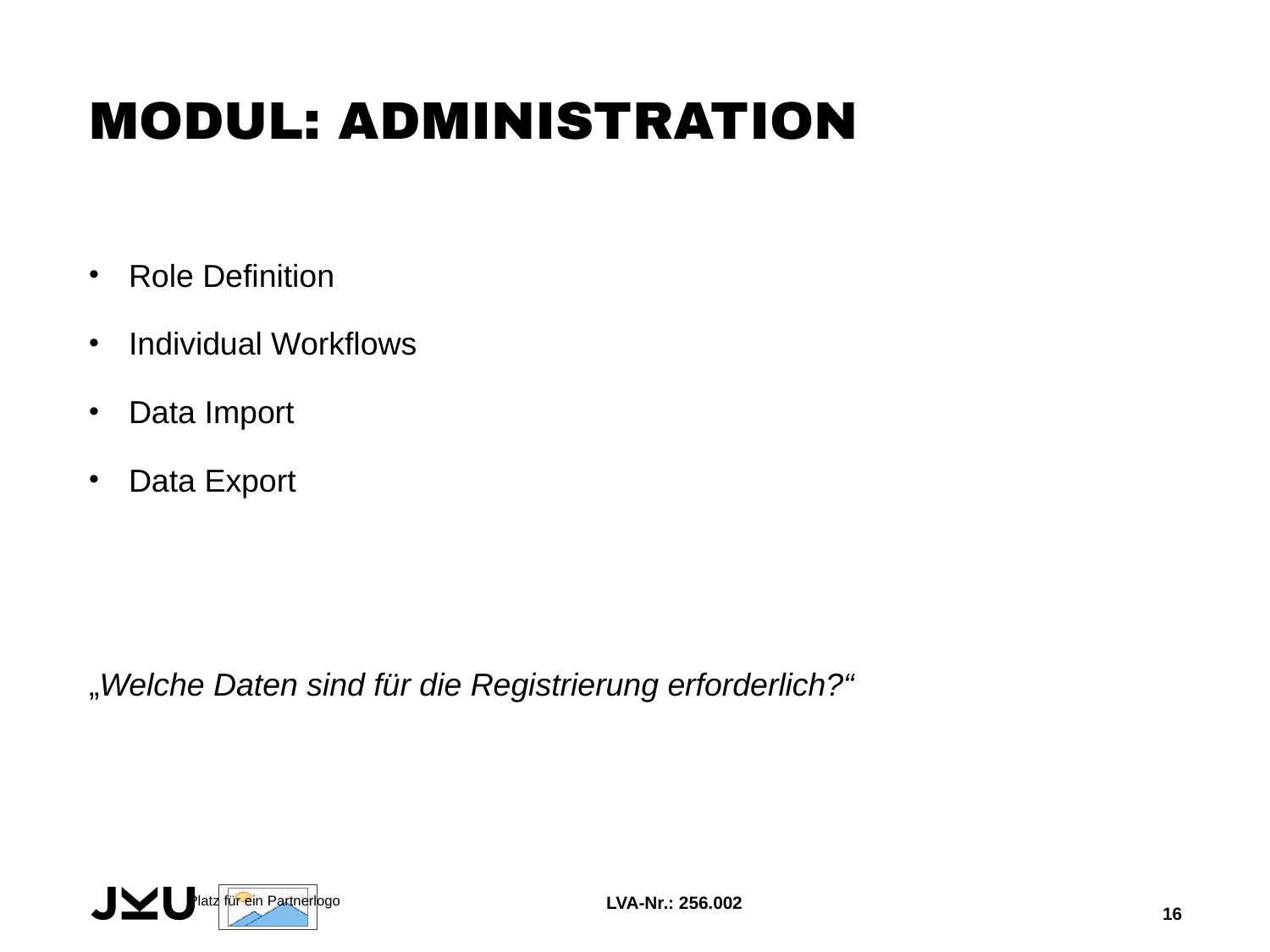

# Modul: ADMINISTRATION
Role Definition
Individual Workflows
Data Import
Data Export

„Welche Daten sind für die Registrierung erforderlich?“

LVA-Nr.: 256.002

16